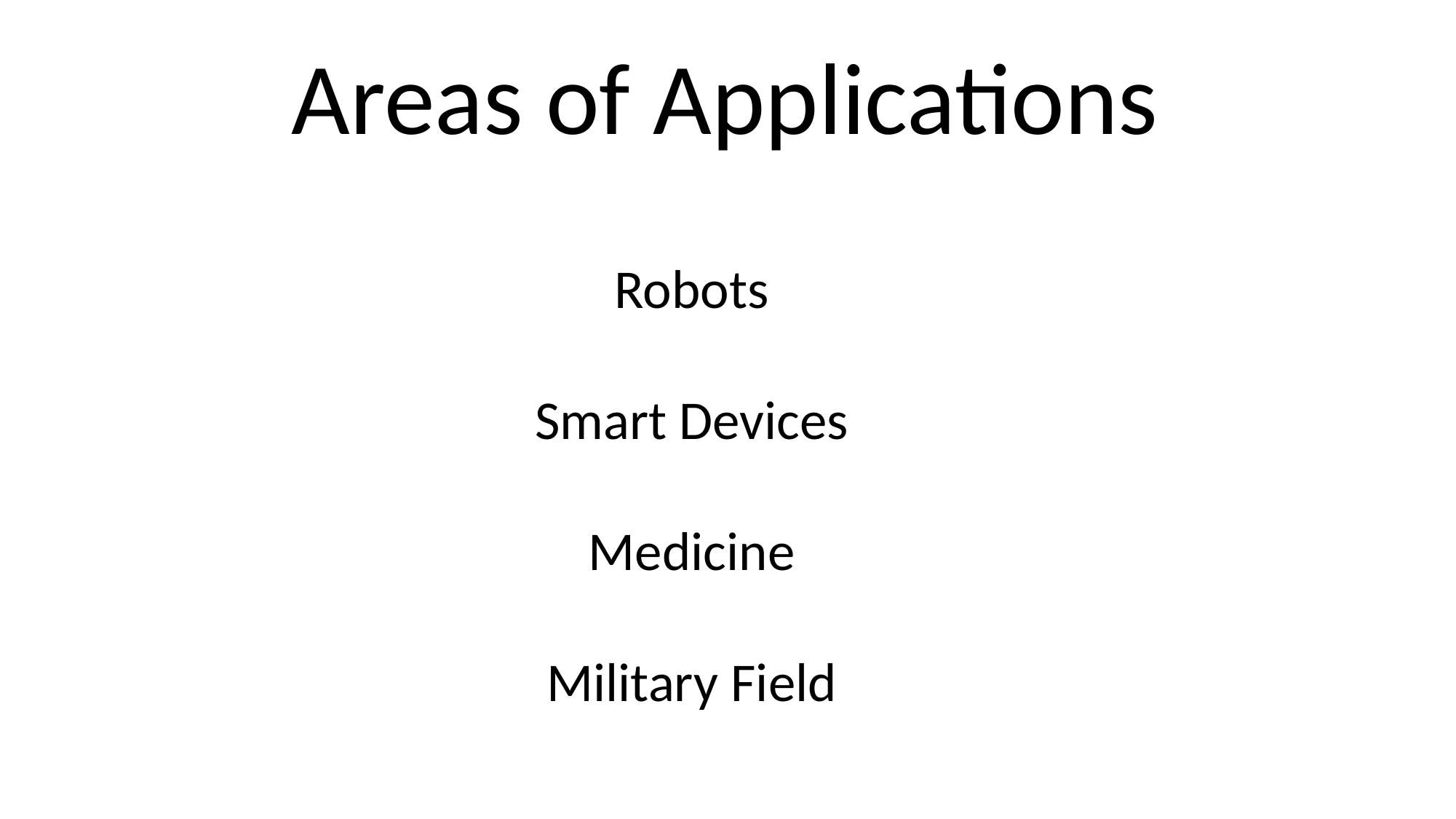

# Areas of Applications
Robots
Smart Devices
Medicine

Military Field